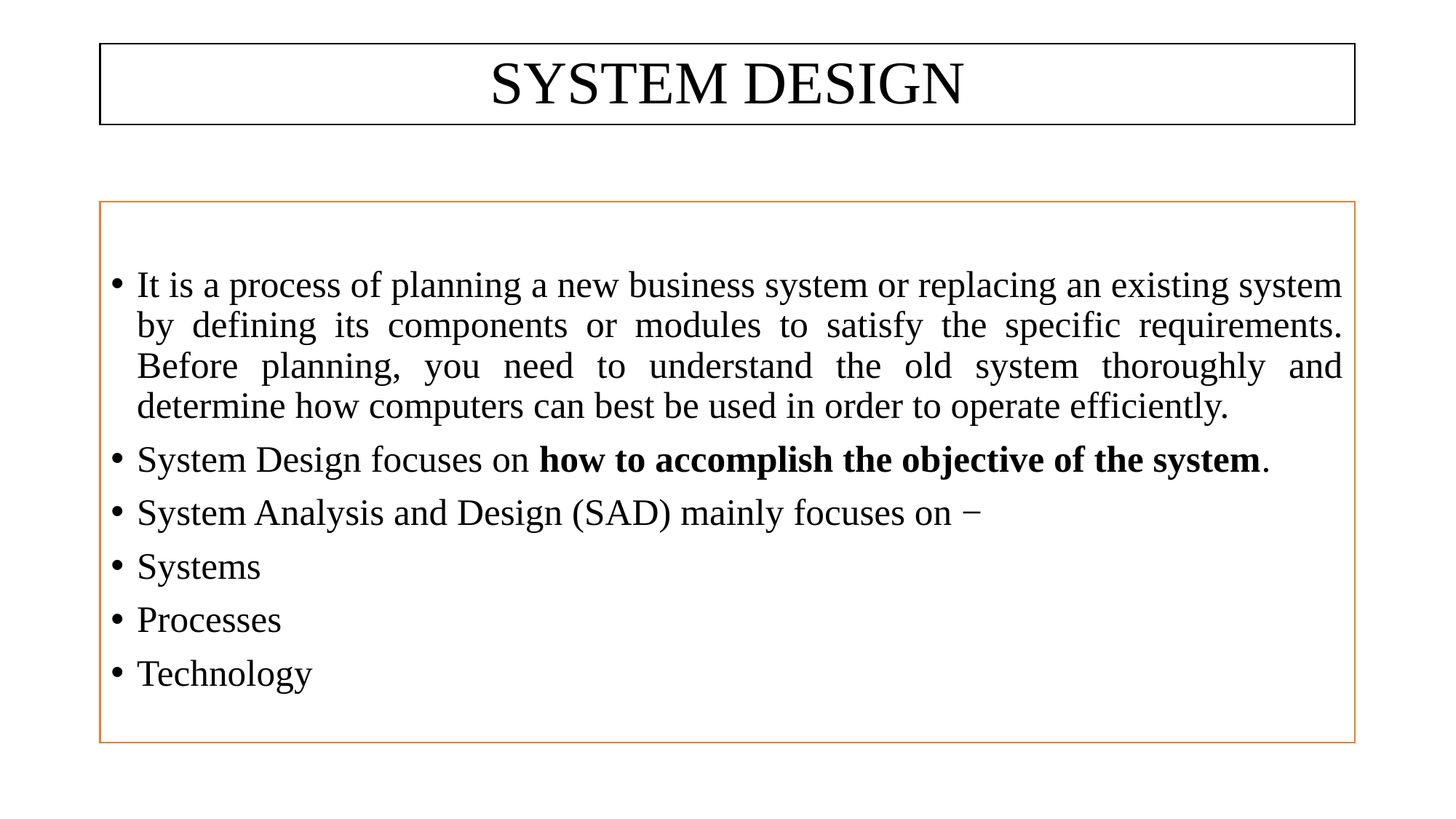

# SYSTEM DESIGN

It is a process of planning a new business system or replacing an existing system by defining its components or modules to satisfy the specific requirements. Before planning, you need to understand the old system thoroughly and determine how computers can best be used in order to operate efficiently.
System Design focuses on how to accomplish the objective of the system.
System Analysis and Design (SAD) mainly focuses on −
Systems
Processes
Technology